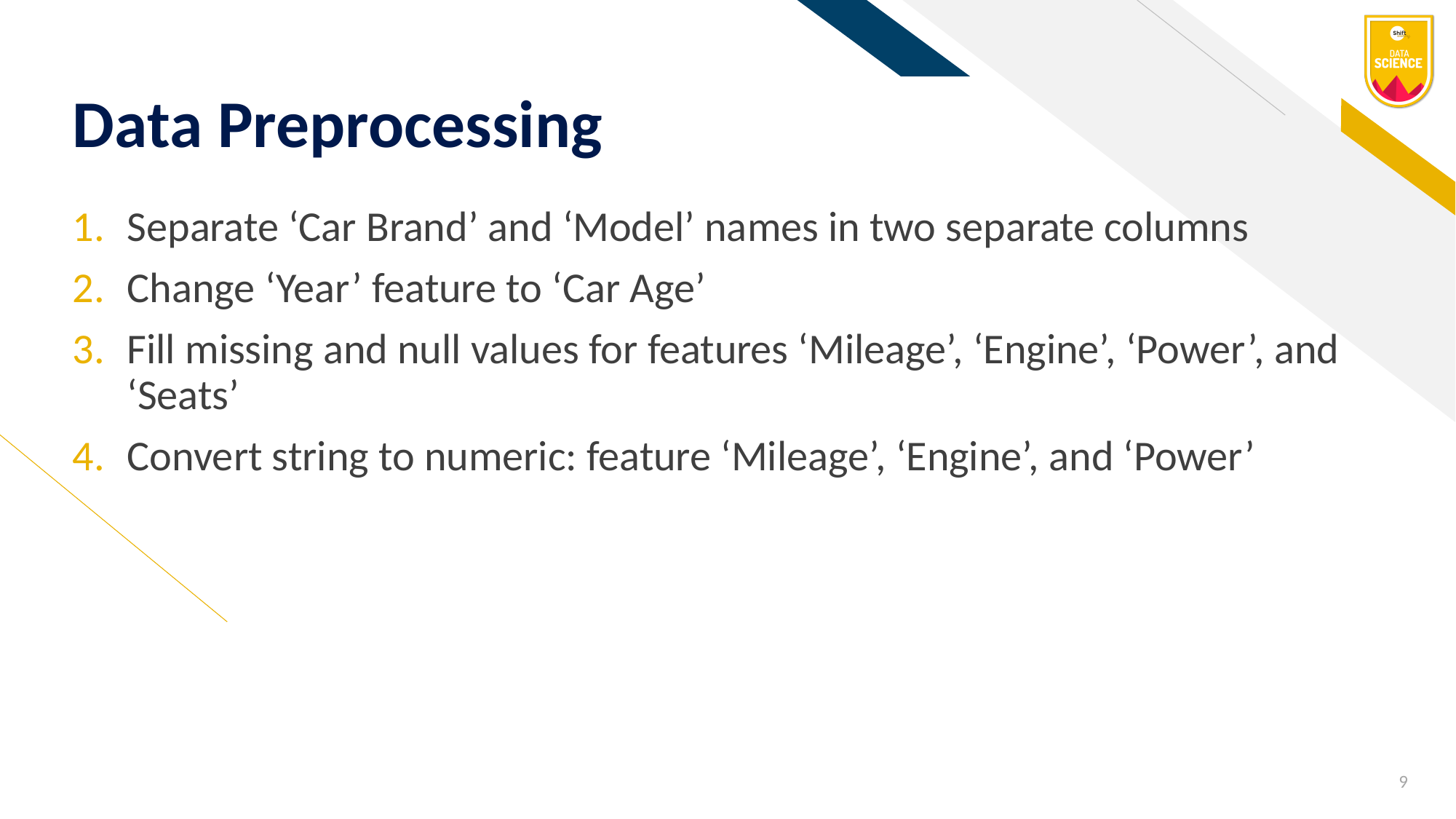

# Data Preprocessing
Separate ‘Car Brand’ and ‘Model’ names in two separate columns
Change ‘Year’ feature to ‘Car Age’
Fill missing and null values for features ‘Mileage’, ‘Engine’, ‘Power’, and ‘Seats’
Convert string to numeric: feature ‘Mileage’, ‘Engine’, and ‘Power’

9